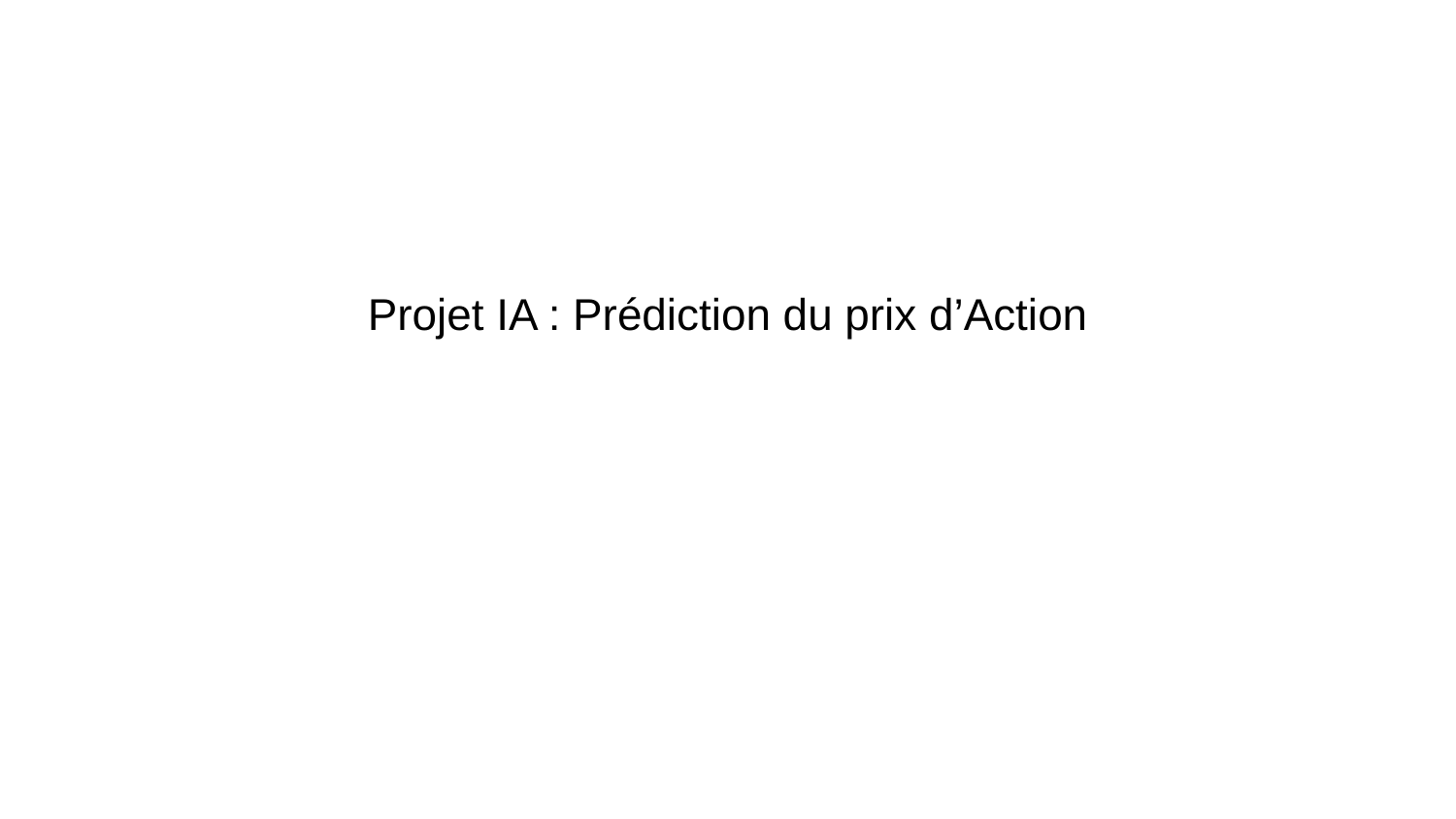

Projet IA : Prédiction du prix d’Action